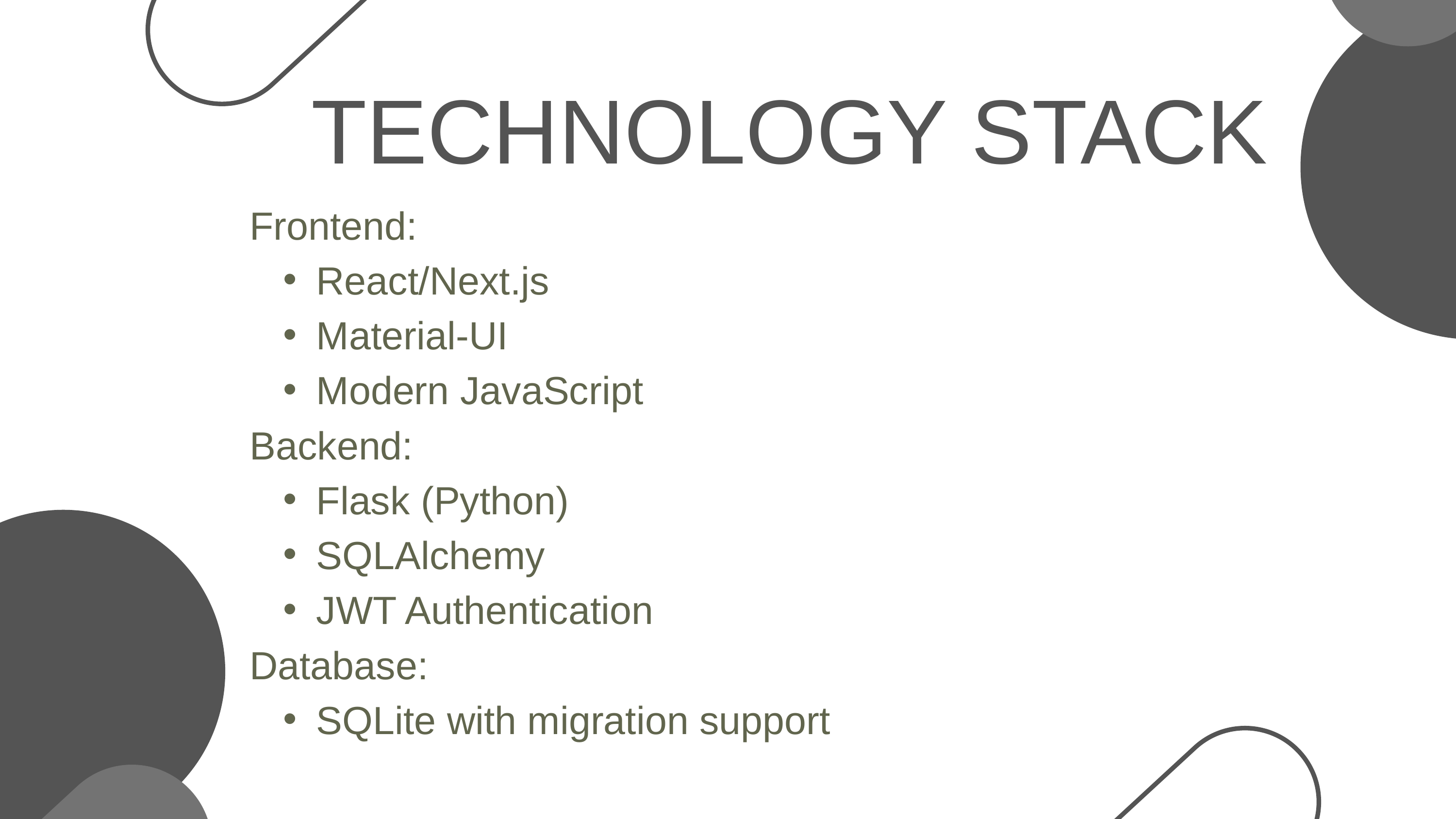

TECHNOLOGY STACK
Frontend:
React/Next.js
Material-UI
Modern JavaScript
Backend:
Flask (Python)
SQLAlchemy
JWT Authentication
Database:
SQLite with migration support